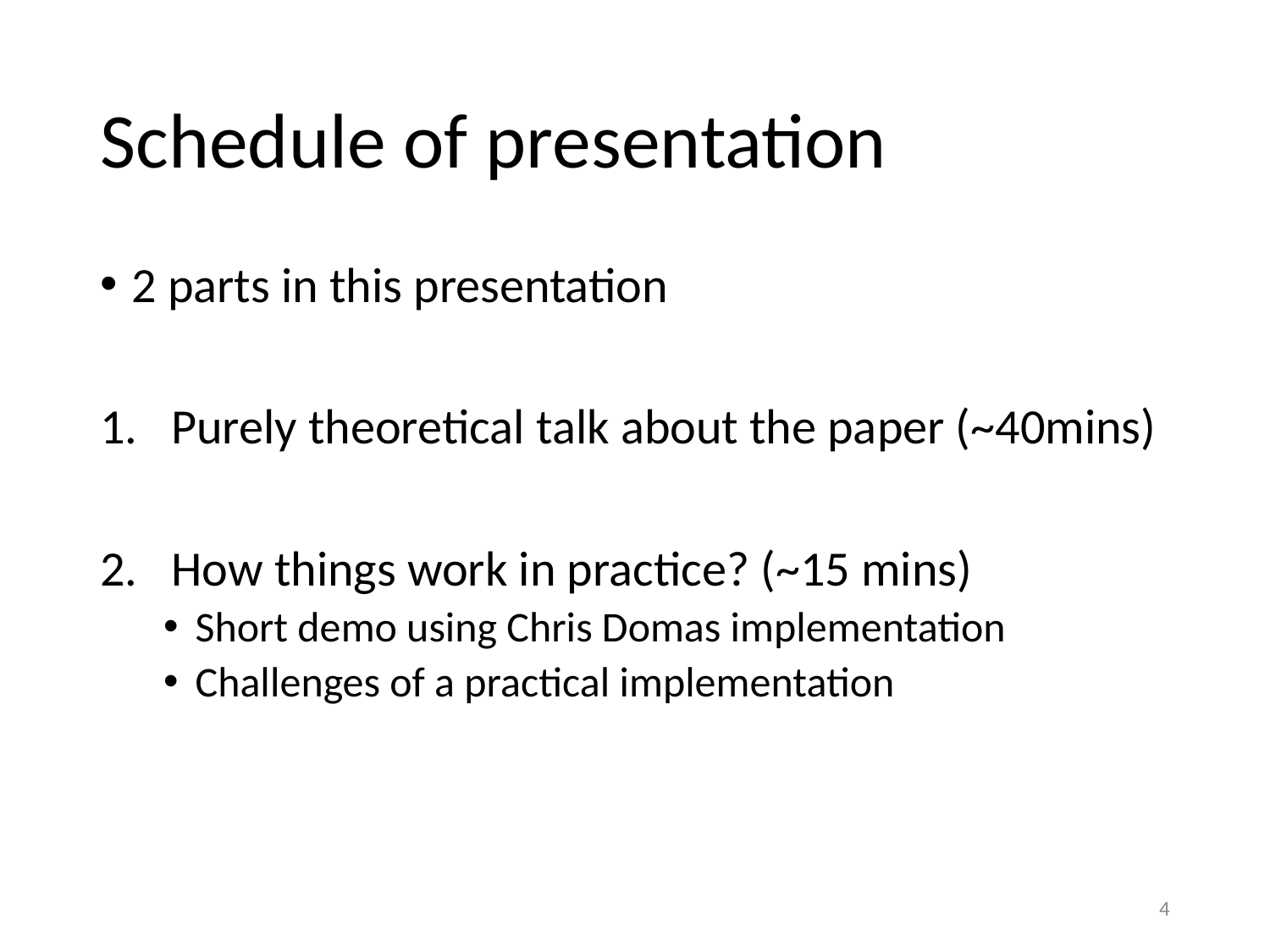

# Schedule of presentation
2 parts in this presentation

Purely theoretical talk about the paper (~40mins)

How things work in practice? (~15 mins)
Short demo using Chris Domas implementation
Challenges of a practical implementation

4